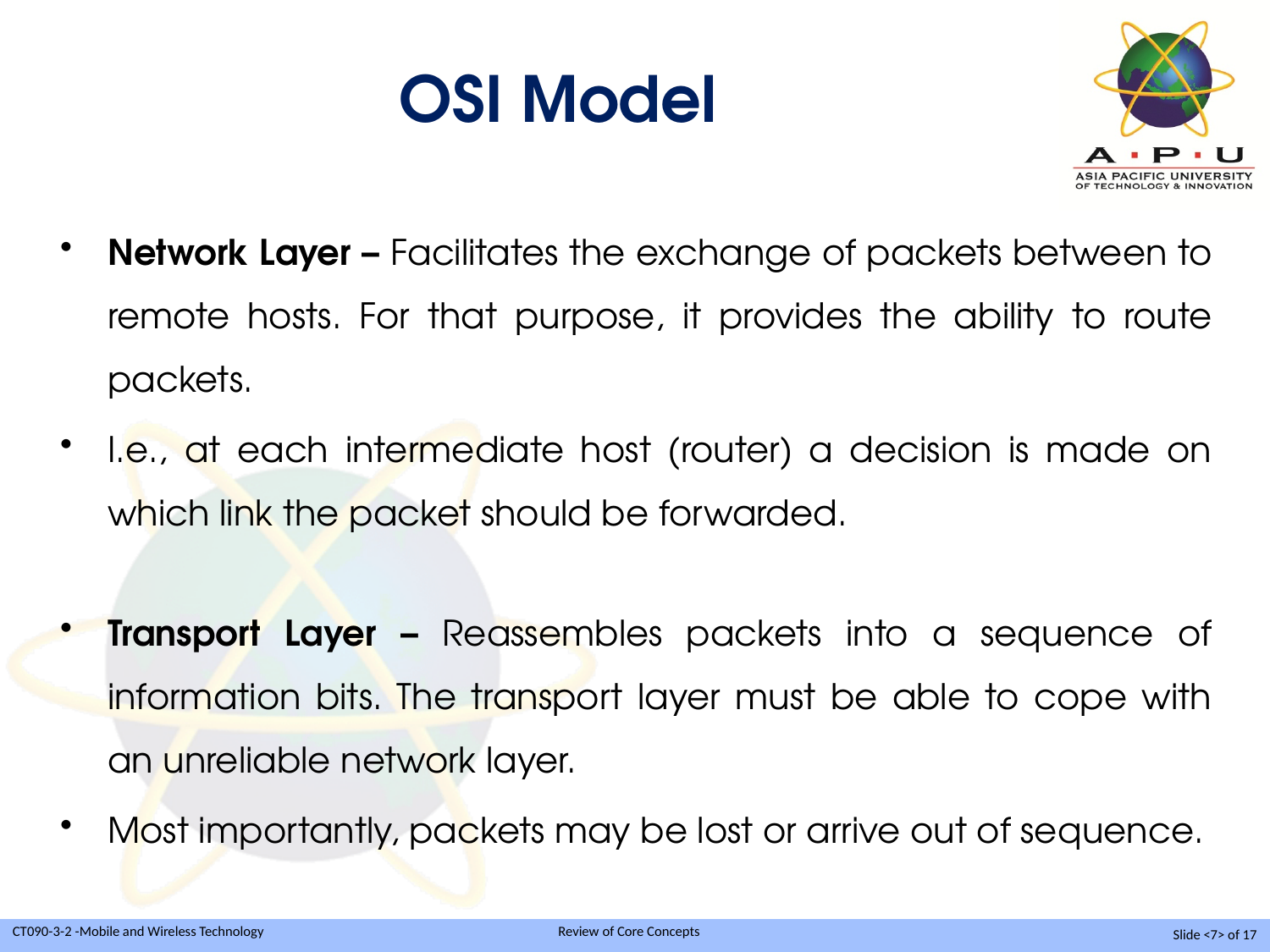

OSI Model
Network Layer – Facilitates the exchange of packets between to remote hosts. For that purpose, it provides the ability to route packets.
I.e., at each intermediate host (router) a decision is made on which link the packet should be forwarded.

Transport Layer – Reassembles packets into a sequence of information bits. The transport layer must be able to cope with an unreliable network layer.
Most importantly, packets may be lost or arrive out of sequence.

Slide <7> of 17